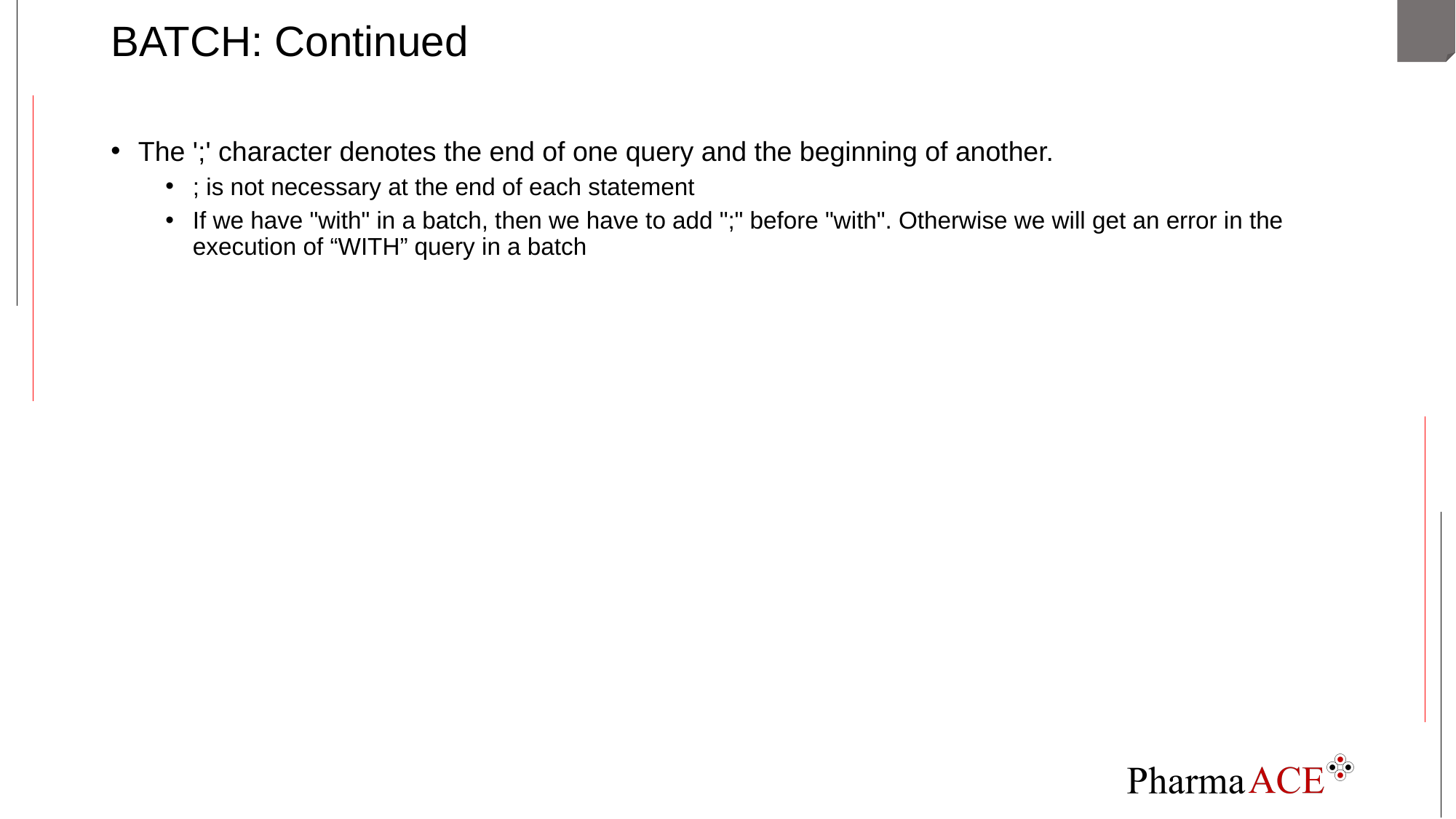

# BATCH: Continued
The ';' character denotes the end of one query and the beginning of another.
; is not necessary at the end of each statement
If we have "with" in a batch, then we have to add ";" before "with". Otherwise we will get an error in the execution of “WITH” query in a batch